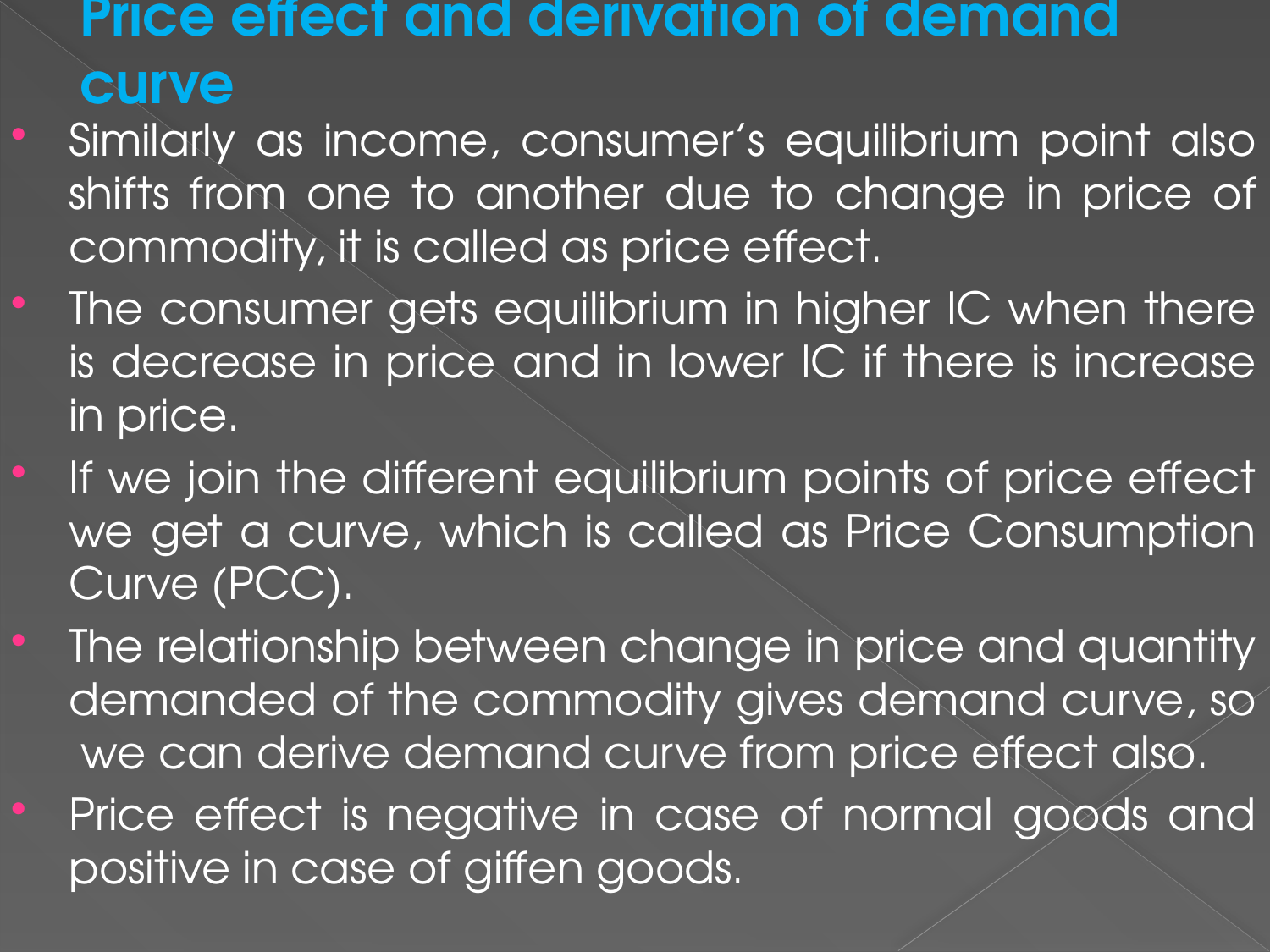

# Price effect and derivation of demand curve
Similarly as income, consumer’s equilibrium point also shifts from one to another due to change in price of commodity, it is called as price effect.
The consumer gets equilibrium in higher IC when there is decrease in price and in lower IC if there is increase in price.
If we join the different equilibrium points of price effect we get a curve, which is called as Price Consumption Curve (PCC).
The relationship between change in price and quantity demanded of the commodity gives demand curve, so  we can derive demand curve from price effect also.
Price effect is negative in case of normal goods and positive in case of giffen goods.